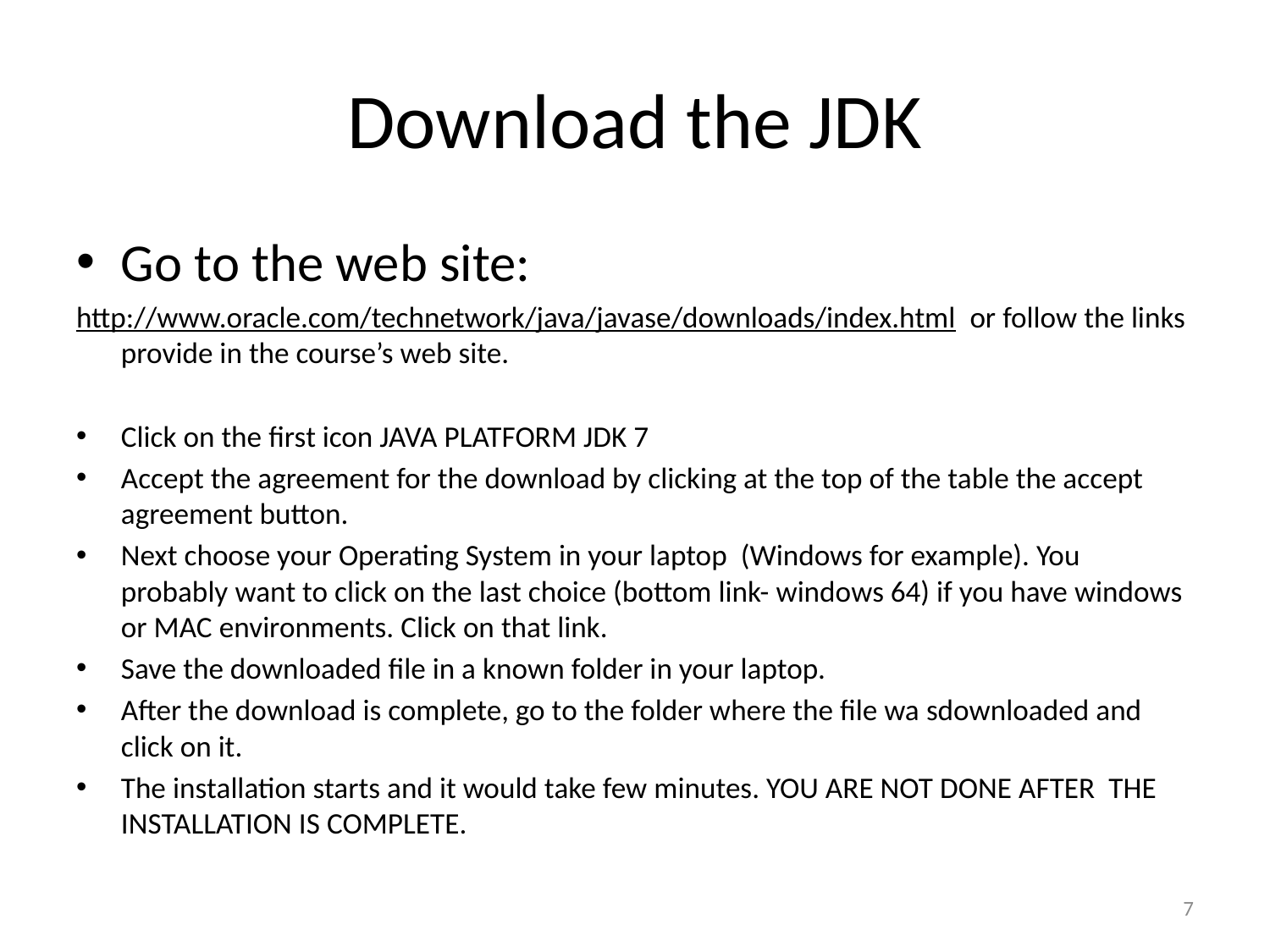

# Download the JDK
Go to the web site:
http://www.oracle.com/technetwork/java/javase/downloads/index.html  or follow the links provide in the course’s web site.

Click on the first icon JAVA PLATFORM JDK 7
Accept the agreement for the download by clicking at the top of the table the accept agreement button.
Next choose your Operating System in your laptop  (Windows for example). You probably want to click on the last choice (bottom link- windows 64) if you have windows or MAC environments. Click on that link.
Save the downloaded file in a known folder in your laptop.
After the download is complete, go to the folder where the file wa sdownloaded and click on it.
The installation starts and it would take few minutes. YOU ARE NOT DONE AFTER  THE INSTALLATION IS COMPLETE.

7